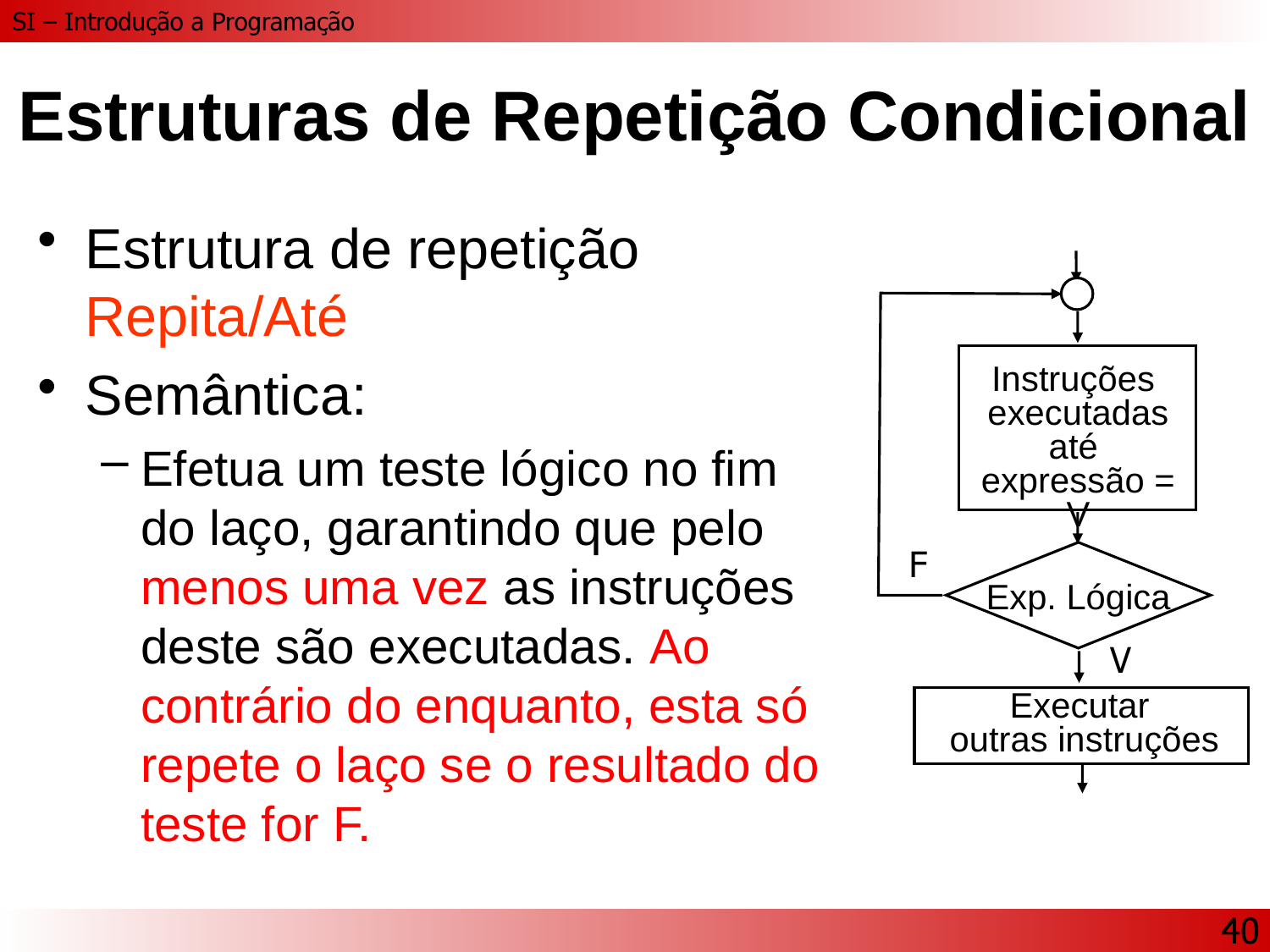

# Estruturas de Repetição Condicional

Estrutura de repetição Repita/Até
Semântica:
Efetua um teste lógico no fim do laço, garantindo que pelo menos uma vez as instruções deste são executadas. Ao contrário do enquanto, esta só repete o laço se o resultado do teste for F.

Instruções
executadas até
expressão = V

F
Exp. Lógica
V

Executar
outras instruções

40